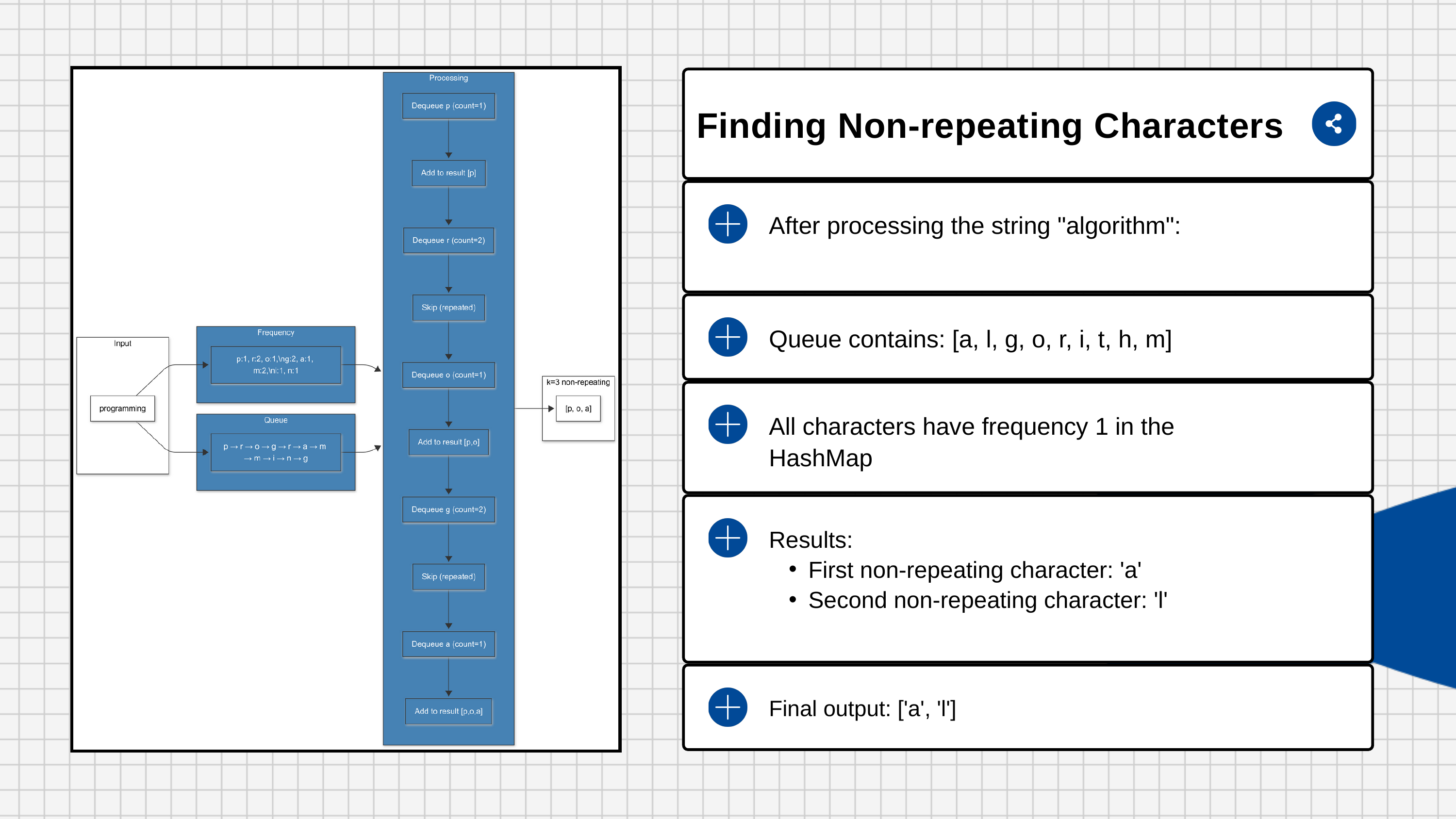

Finding Non-repeating Characters

After processing the string "algorithm":

Queue contains: [a, l, g, o, r, i, t, h, m]

All characters have frequency 1 in the HashMap

Results:
First non-repeating character: 'a'
Second non-repeating character: 'l'

Final output: ['a', 'l']